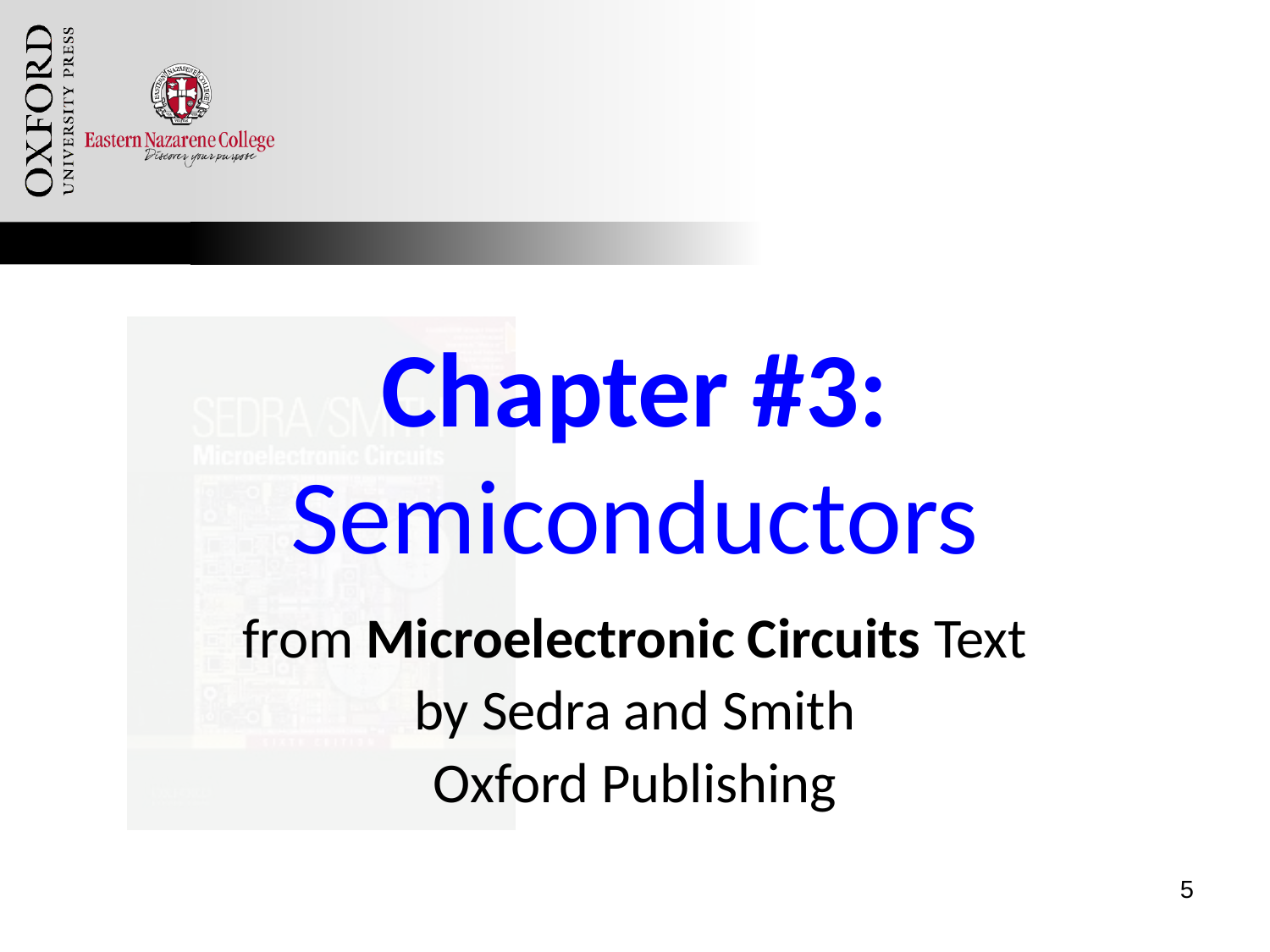

# Chapter #3: Semiconductors
from Microelectronic Circuits Text
by Sedra and Smith
Oxford Publishing
5